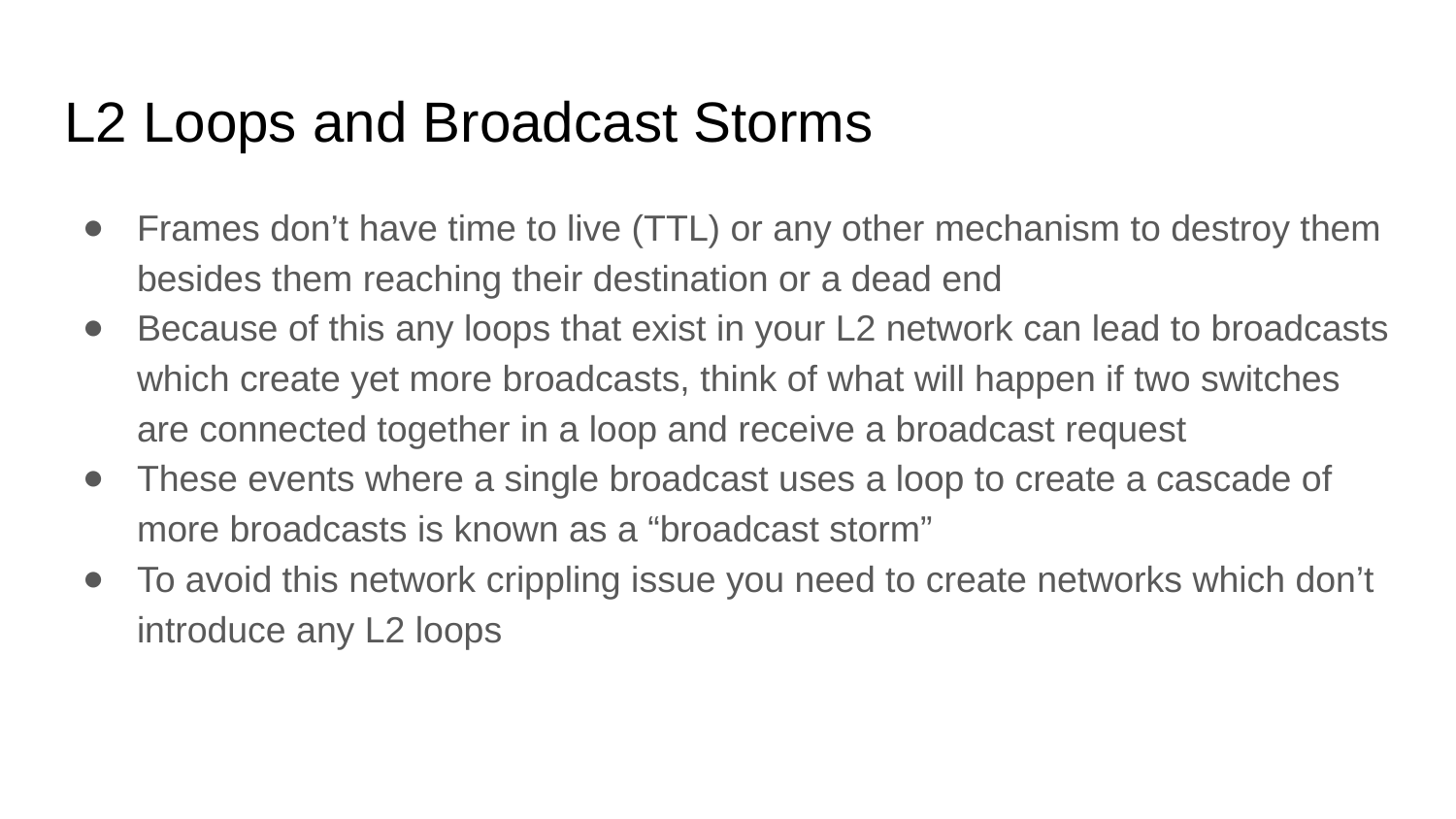

# L2 Loops and Broadcast Storms
Frames don’t have time to live (TTL) or any other mechanism to destroy them besides them reaching their destination or a dead end
Because of this any loops that exist in your L2 network can lead to broadcasts which create yet more broadcasts, think of what will happen if two switches are connected together in a loop and receive a broadcast request
These events where a single broadcast uses a loop to create a cascade of more broadcasts is known as a “broadcast storm”
To avoid this network crippling issue you need to create networks which don’t introduce any L2 loops